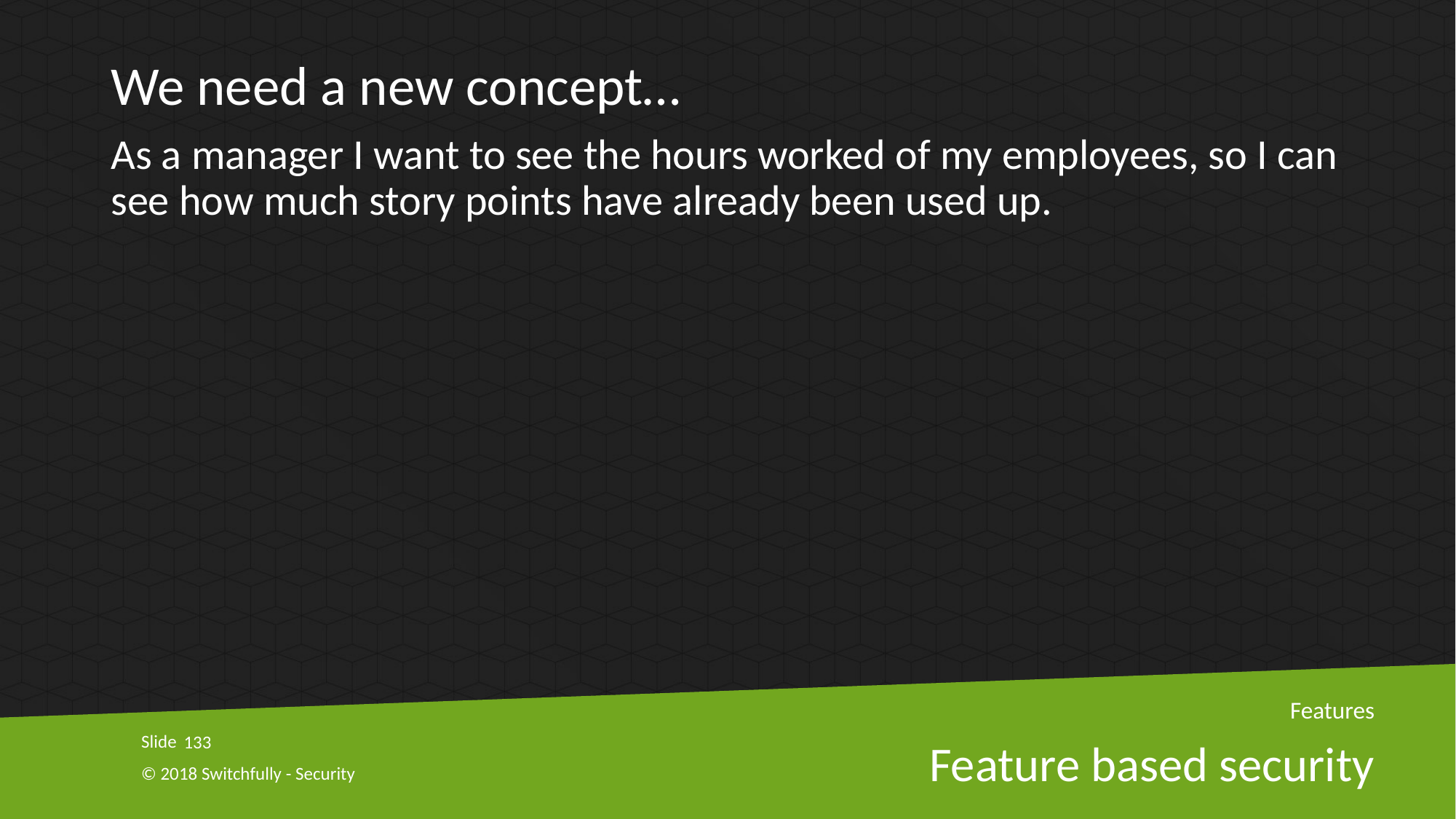

We need a new concept…
As a manager I want to see the hours worked of my employees, so I can see how much story points have already been used up.

Features
133
# Feature based security
© 2018 Switchfully - Security